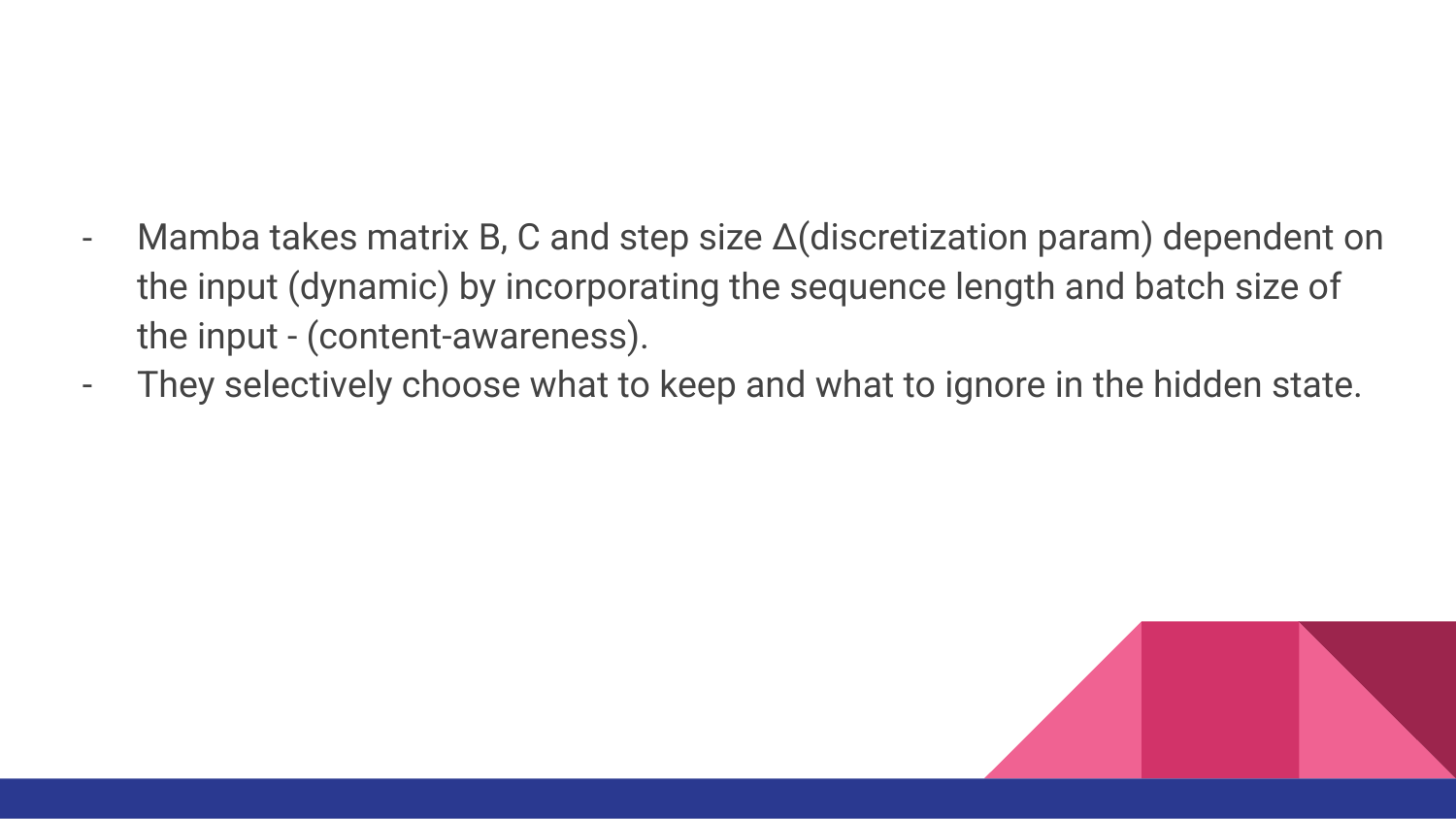

#
Mamba takes matrix B, C and step size ∆(discretization param) dependent on the input (dynamic) by incorporating the sequence length and batch size of the input - (content-awareness).
They selectively choose what to keep and what to ignore in the hidden state.